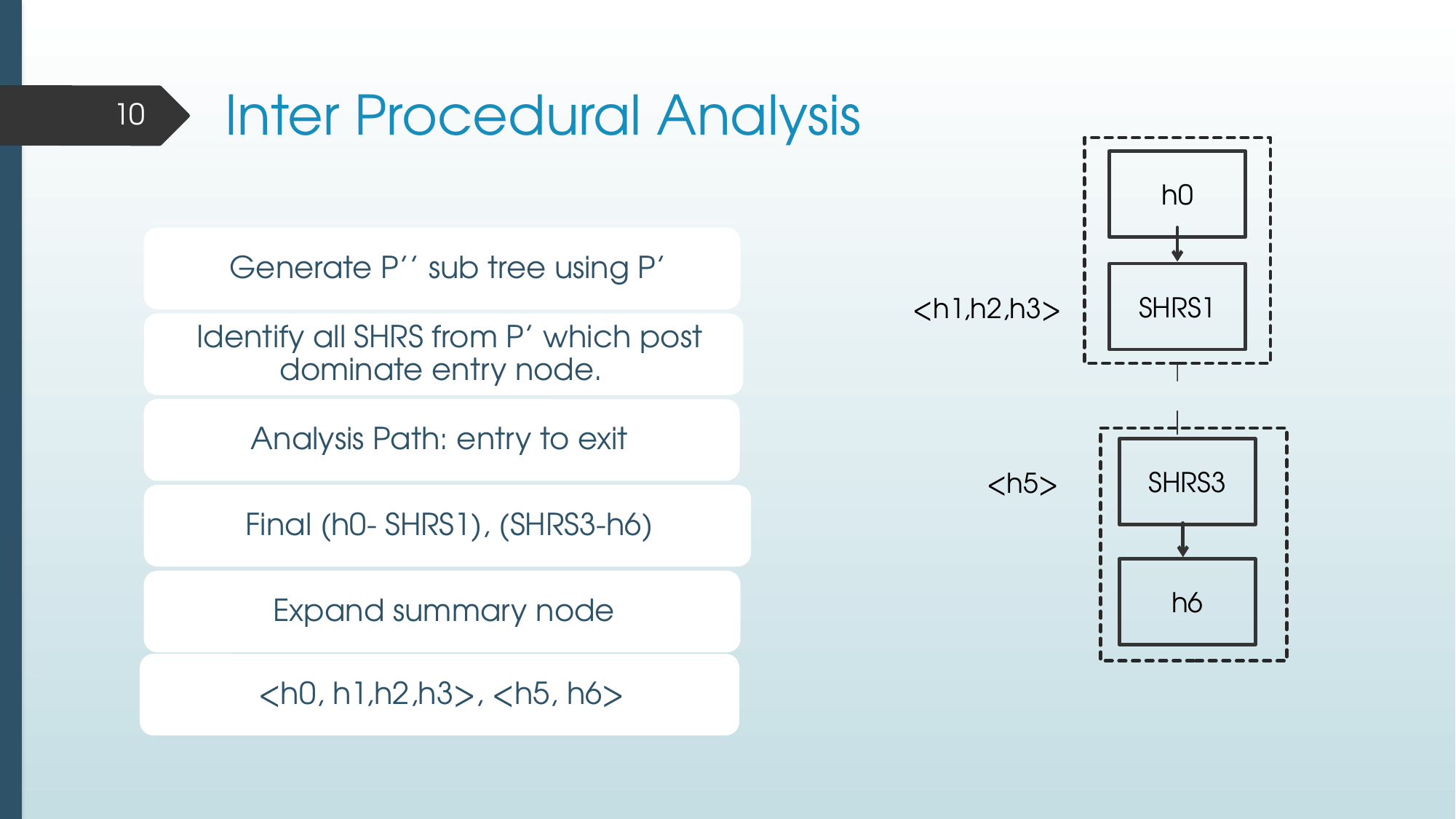

# Inter Procedural Analysis

10

h0
 Generate P’’ sub tree using P’
 Identify all SHRS from P’ which post dominate entry node.
Analysis Path: entry to exit
Final (h0- SHRS1), (SHRS3-h6)
Expand summary node
<h0, h1,h2,h3>, <h5, h6>
SHRS1
<h1,h2,h3>

SHRS3
<h5>
h6